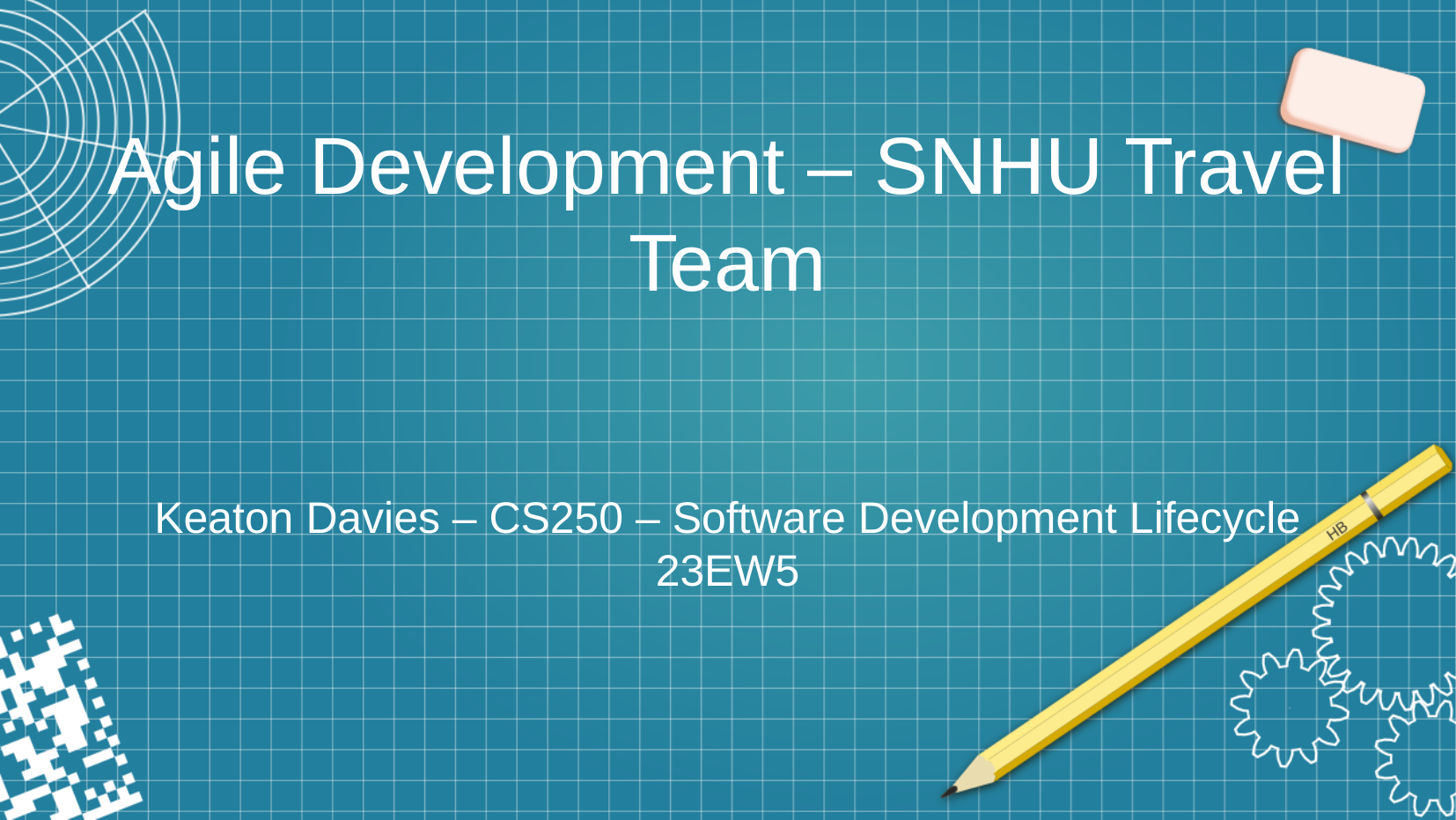

# Agile Development – SNHU Travel Team
Keaton Davies – CS250 – Software Development Lifecycle
23EW5